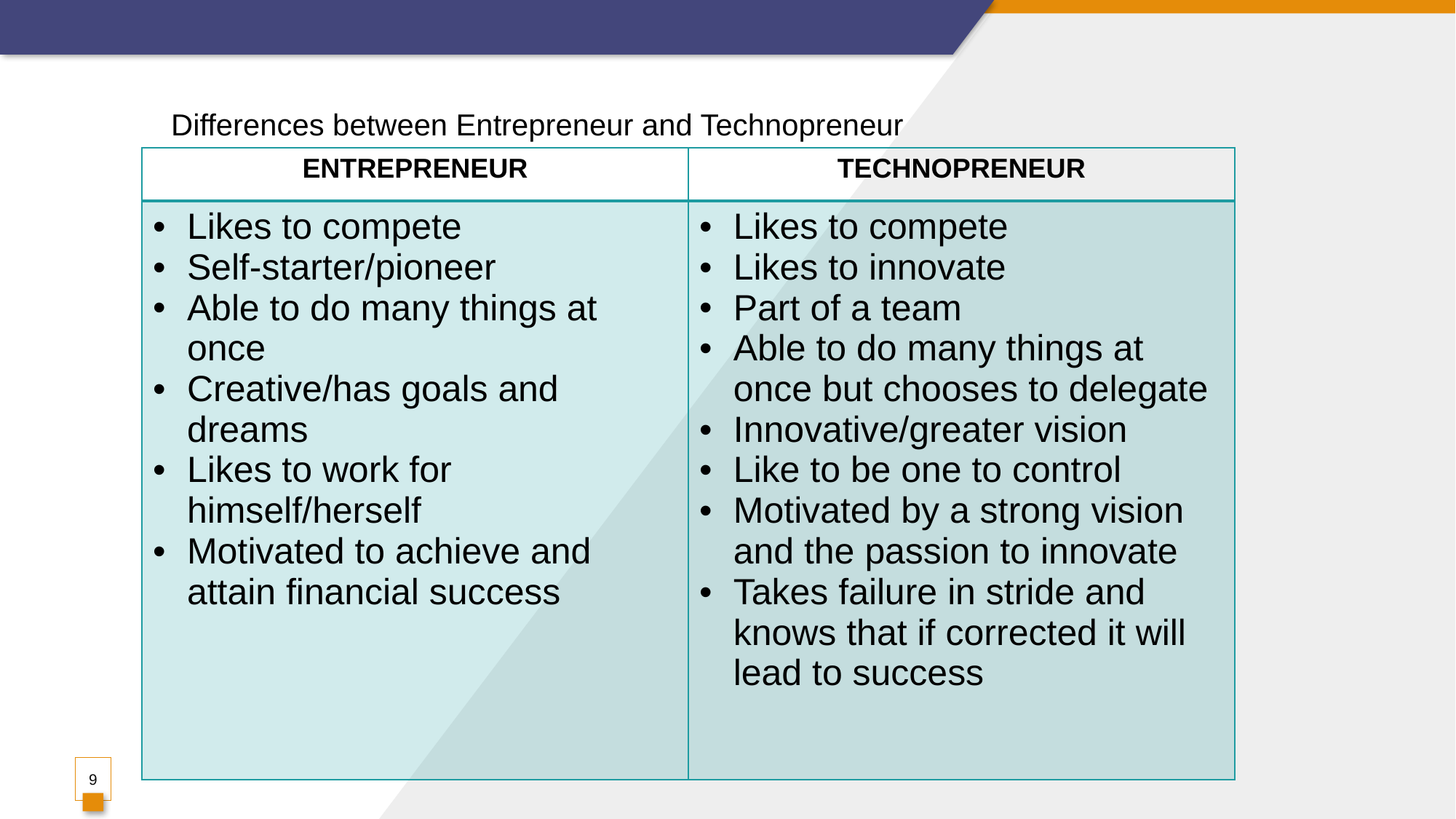

Differences between Entrepreneur and Technopreneur
| ENTREPRENEUR | TECHNOPRENEUR |
| --- | --- |
| Likes to compete Self-starter/pioneer Able to do many things at once Creative/has goals and dreams Likes to work for himself/herself Motivated to achieve and attain financial success | Likes to compete Likes to innovate Part of a team Able to do many things at once but chooses to delegate Innovative/greater vision Like to be one to control Motivated by a strong vision and the passion to innovate Takes failure in stride and knows that if corrected it will lead to success |

9